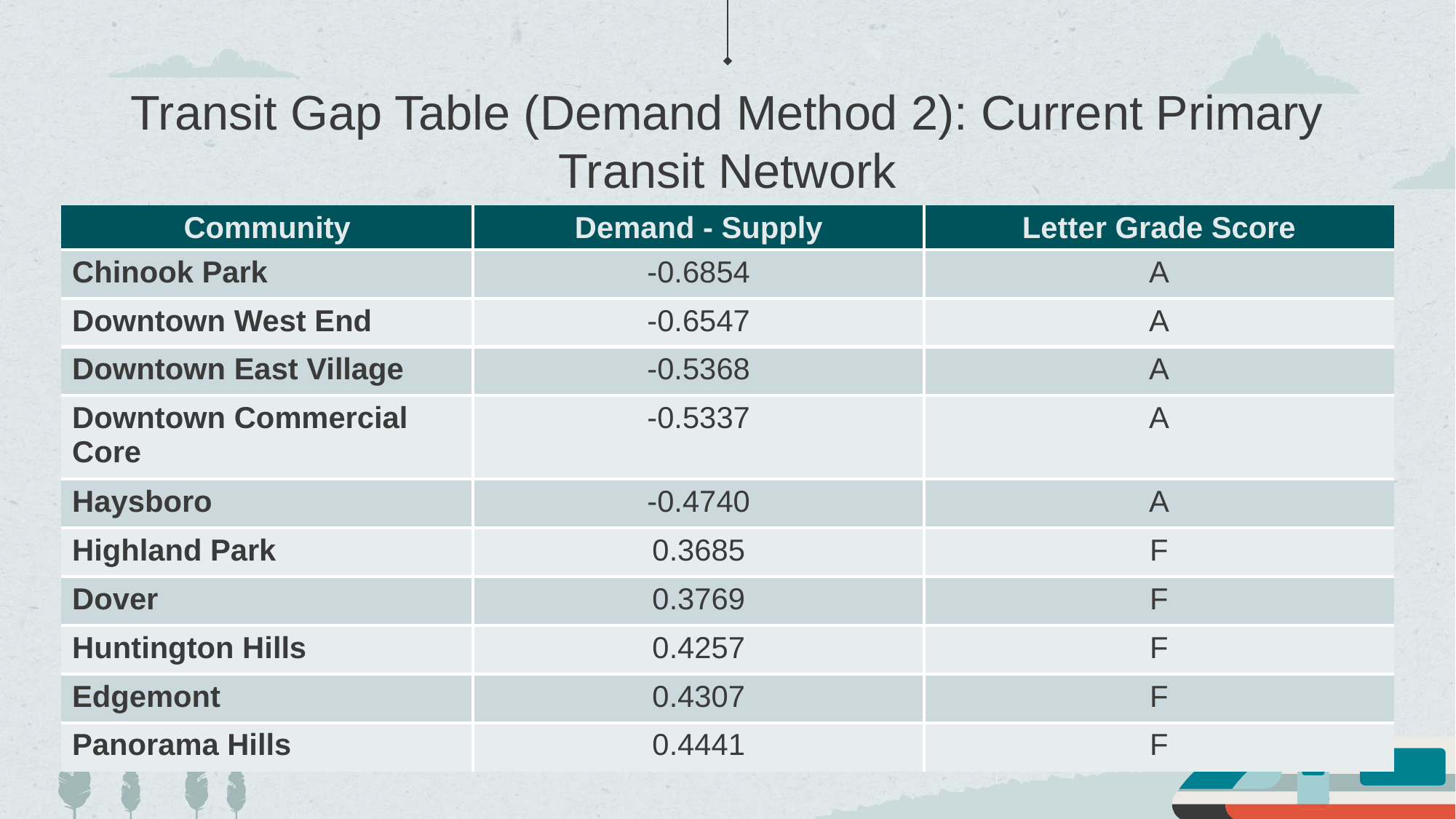

# Transit Gap Table (Demand Method 2): Current Primary Transit Network
| Community | Demand - Supply | Letter Grade Score |
| --- | --- | --- |
| Chinook Park | -0.6854 | A |
| Downtown West End | -0.6547 | A |
| Downtown East Village | -0.5368 | A |
| Downtown Commercial Core | -0.5337 | A |
| Haysboro | -0.4740 | A |
| Highland Park | 0.3685 | F |
| Dover | 0.3769 | F |
| Huntington Hills | 0.4257 | F |
| Edgemont | 0.4307 | F |
| Panorama Hills | 0.4441 | F |
The 200 communities are split into 5 quantiles and assigned letter grades accordingly